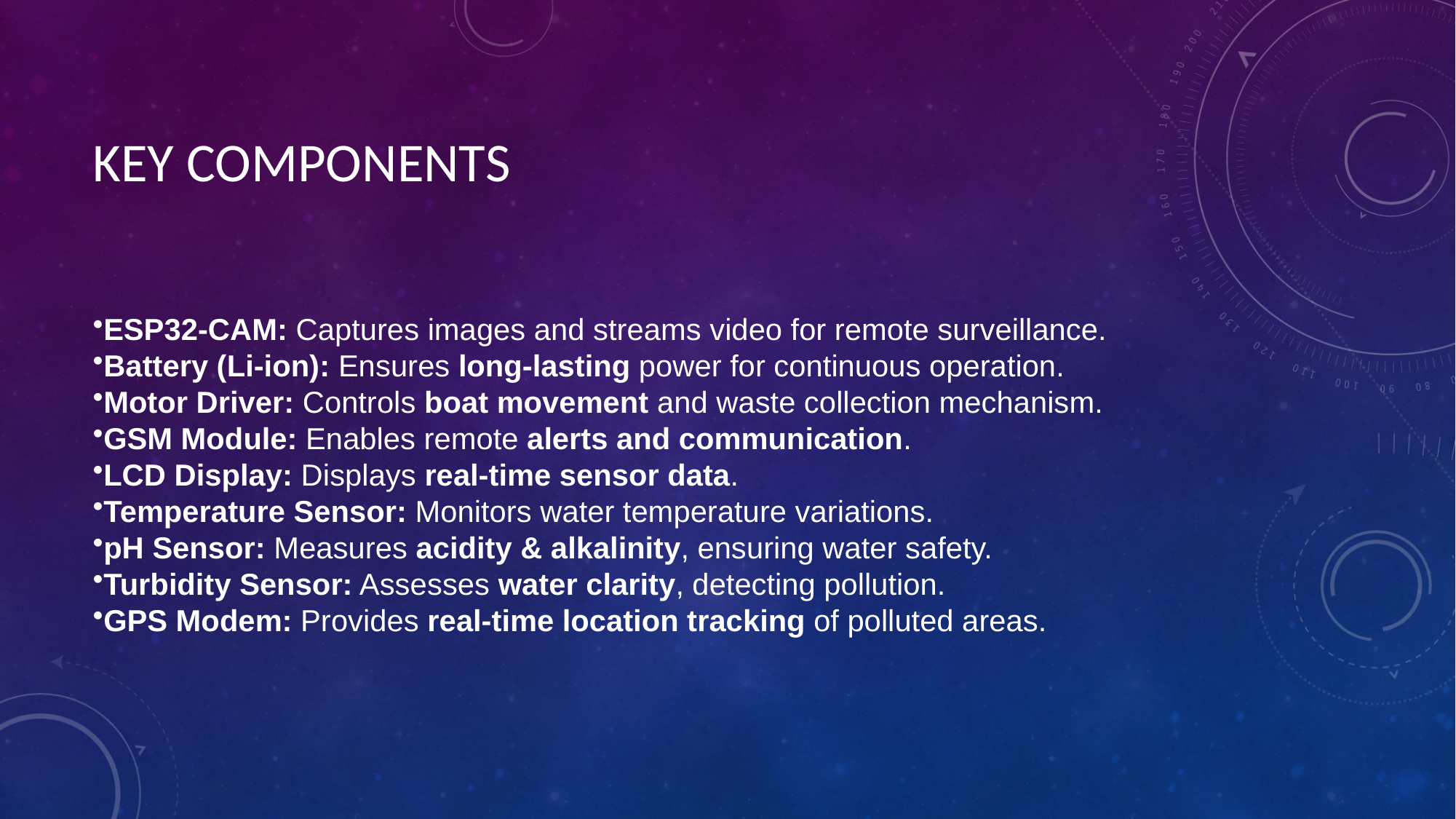

# Key Components
ESP32-CAM: Captures images and streams video for remote surveillance.
Battery (Li-ion): Ensures long-lasting power for continuous operation.
Motor Driver: Controls boat movement and waste collection mechanism.
GSM Module: Enables remote alerts and communication.
LCD Display: Displays real-time sensor data.
Temperature Sensor: Monitors water temperature variations.
pH Sensor: Measures acidity & alkalinity, ensuring water safety.
Turbidity Sensor: Assesses water clarity, detecting pollution.
GPS Modem: Provides real-time location tracking of polluted areas.